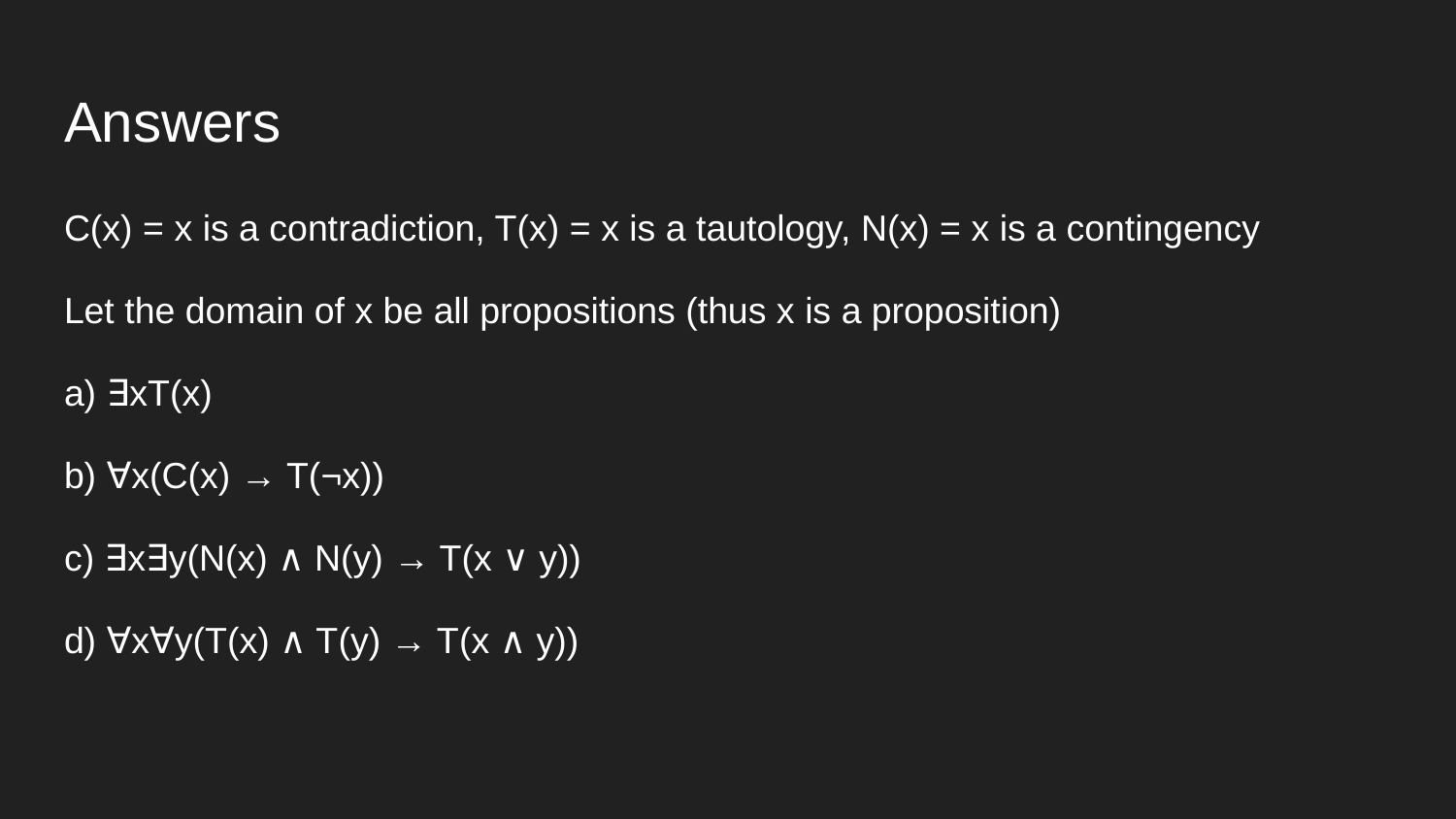

# Answers
C(x) = x is a contradiction, T(x) = x is a tautology, N(x) = x is a contingency
Let the domain of x be all propositions (thus x is a proposition)
a) ∃xT(x)
b) ∀x(C(x) → T(¬x))
c) ∃x∃y(N(x) ∧ N(y) → T(x ∨ y))
d) ∀x∀y(T(x) ∧ T(y) → T(x ∧ y))